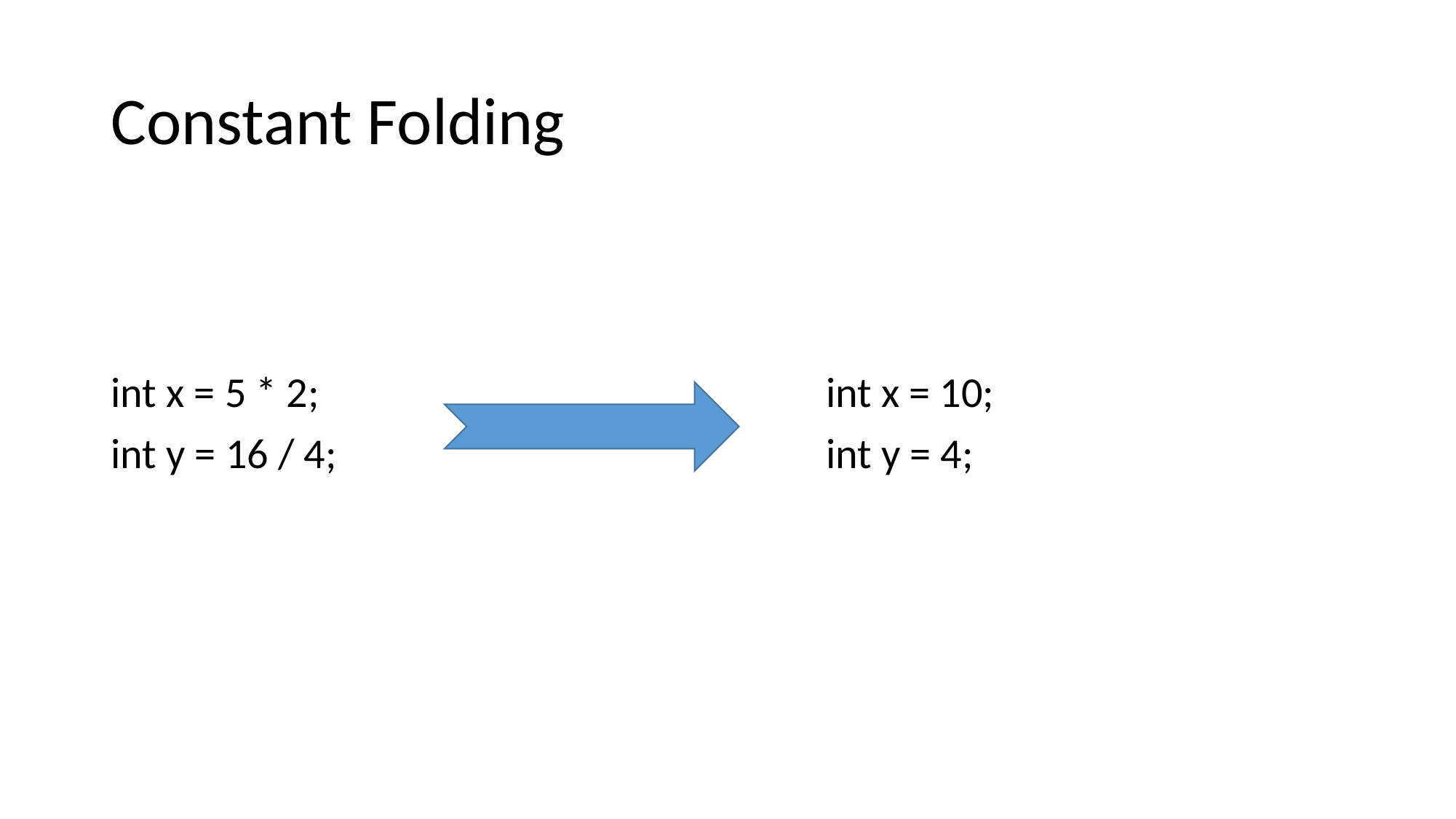

# Constant Folding
int x = 5 * 2;
int y = 16 / 4;
int x = 10;
int y = 4;